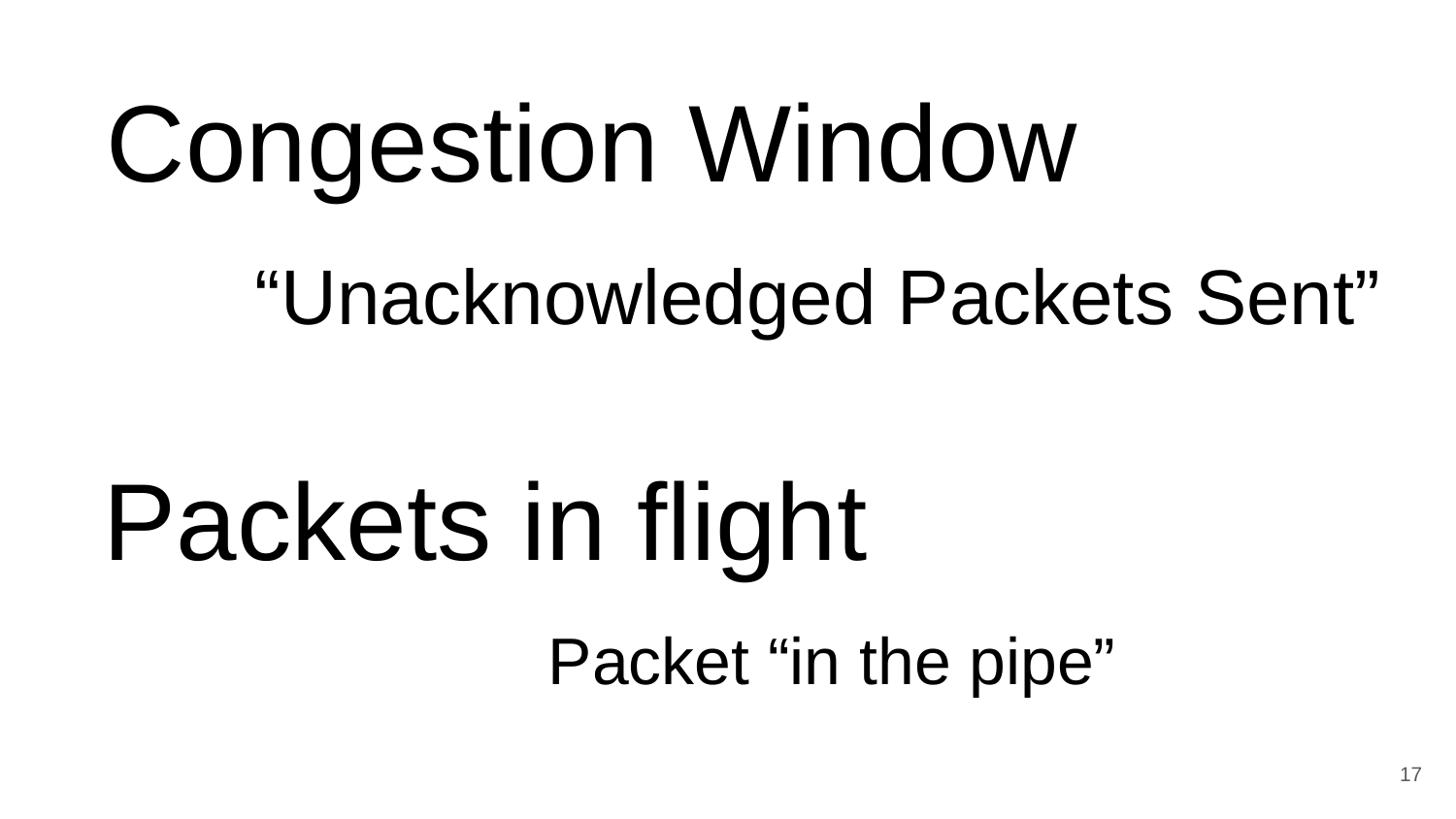

Congestion Window
“Unacknowledged Packets Sent”
Packets in flight

Packet “in the pipe”
17